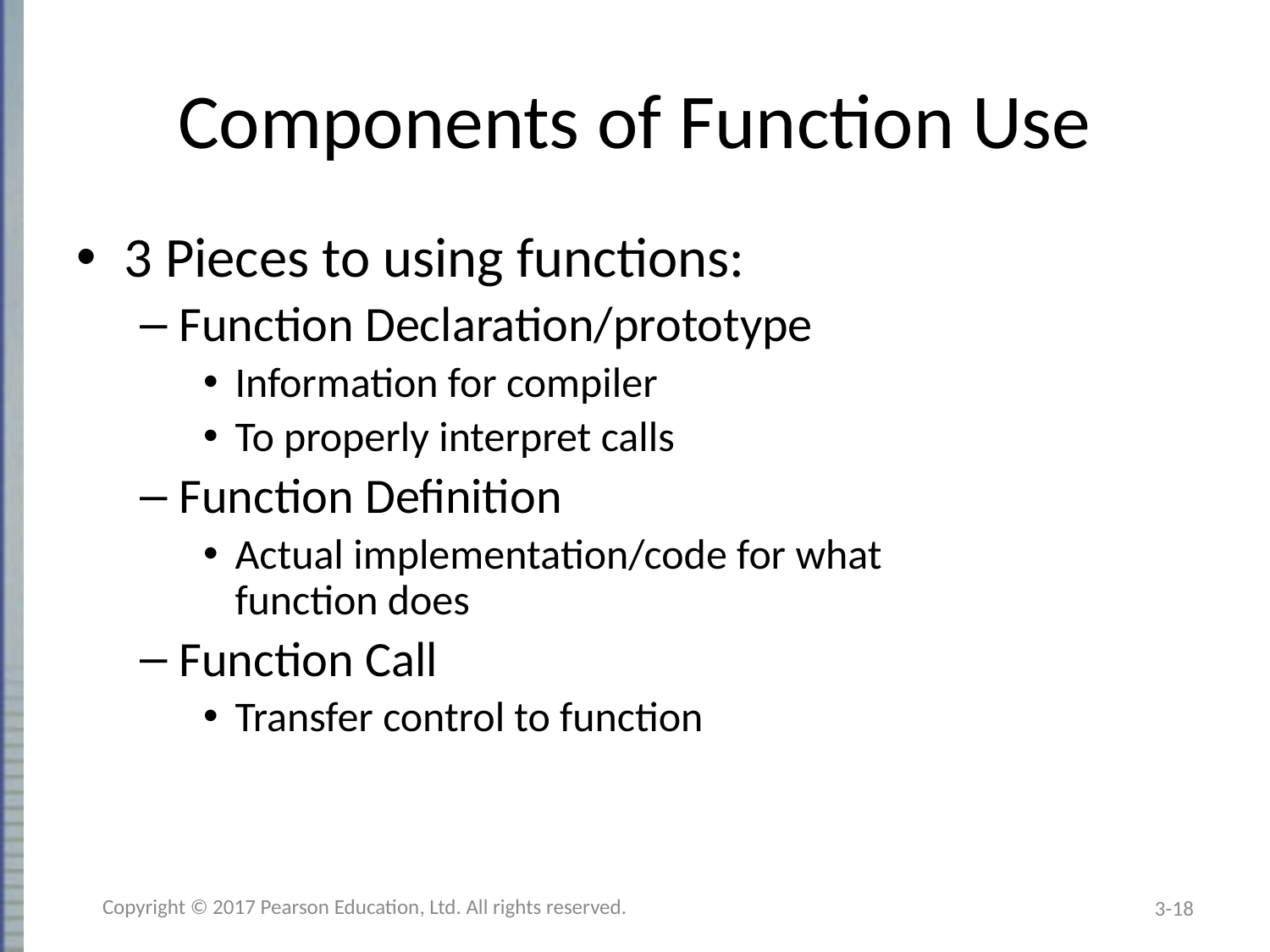

# Components of Function Use
3 Pieces to using functions:
Function Declaration/prototype
Information for compiler
To properly interpret calls
Function Definition
Actual implementation/code for what
function does
Function Call
Transfer control to function
Copyright © 2017 Pearson Education, Ltd. All rights reserved.
3-18